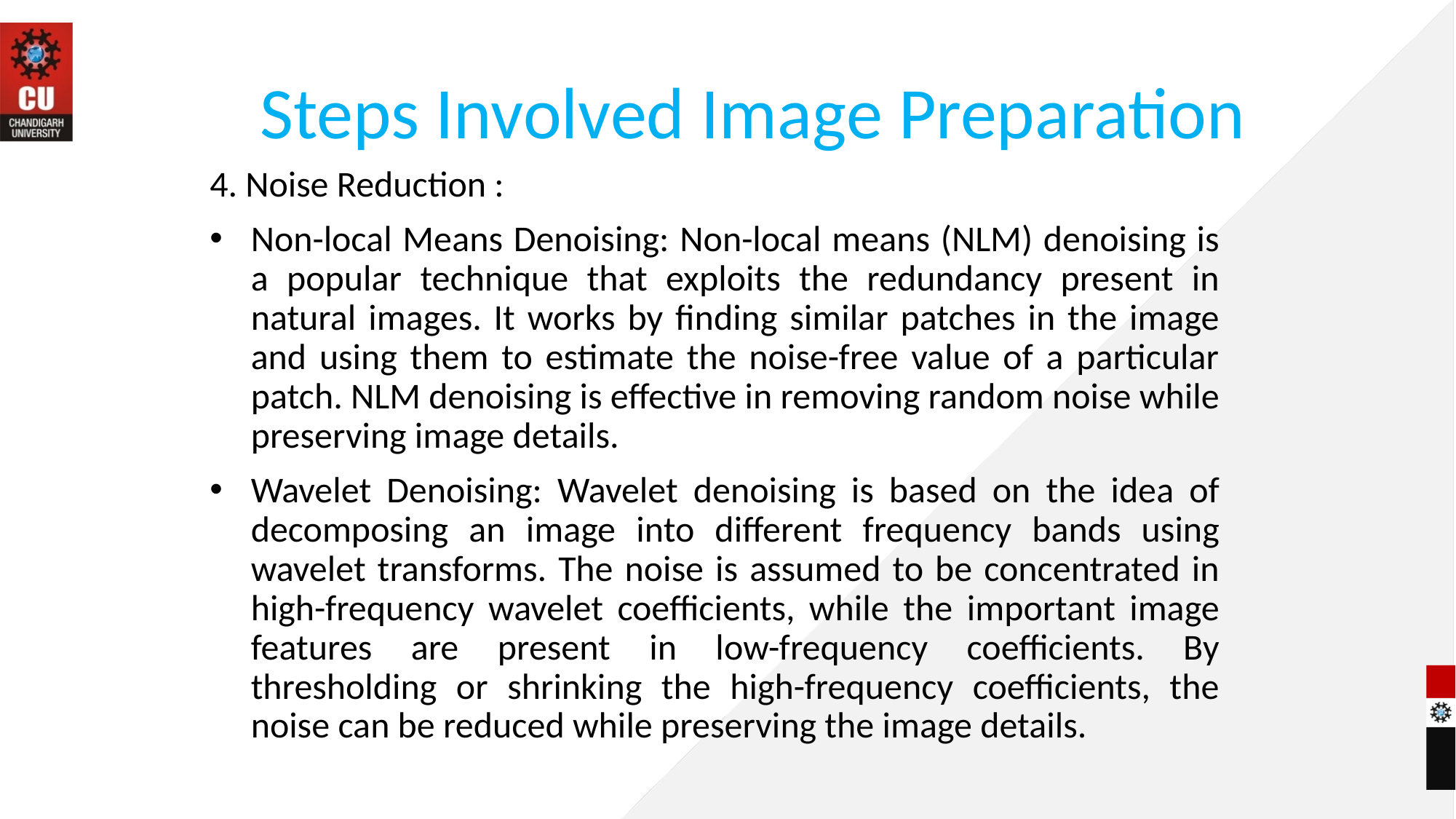

# Steps Involved Image Preparation
4. Noise Reduction :
Non-local Means Denoising: Non-local means (NLM) denoising is a popular technique that exploits the redundancy present in natural images. It works by finding similar patches in the image and using them to estimate the noise-free value of a particular patch. NLM denoising is effective in removing random noise while preserving image details.
Wavelet Denoising: Wavelet denoising is based on the idea of decomposing an image into different frequency bands using wavelet transforms. The noise is assumed to be concentrated in high-frequency wavelet coefficients, while the important image features are present in low-frequency coefficients. By thresholding or shrinking the high-frequency coefficients, the noise can be reduced while preserving the image details.